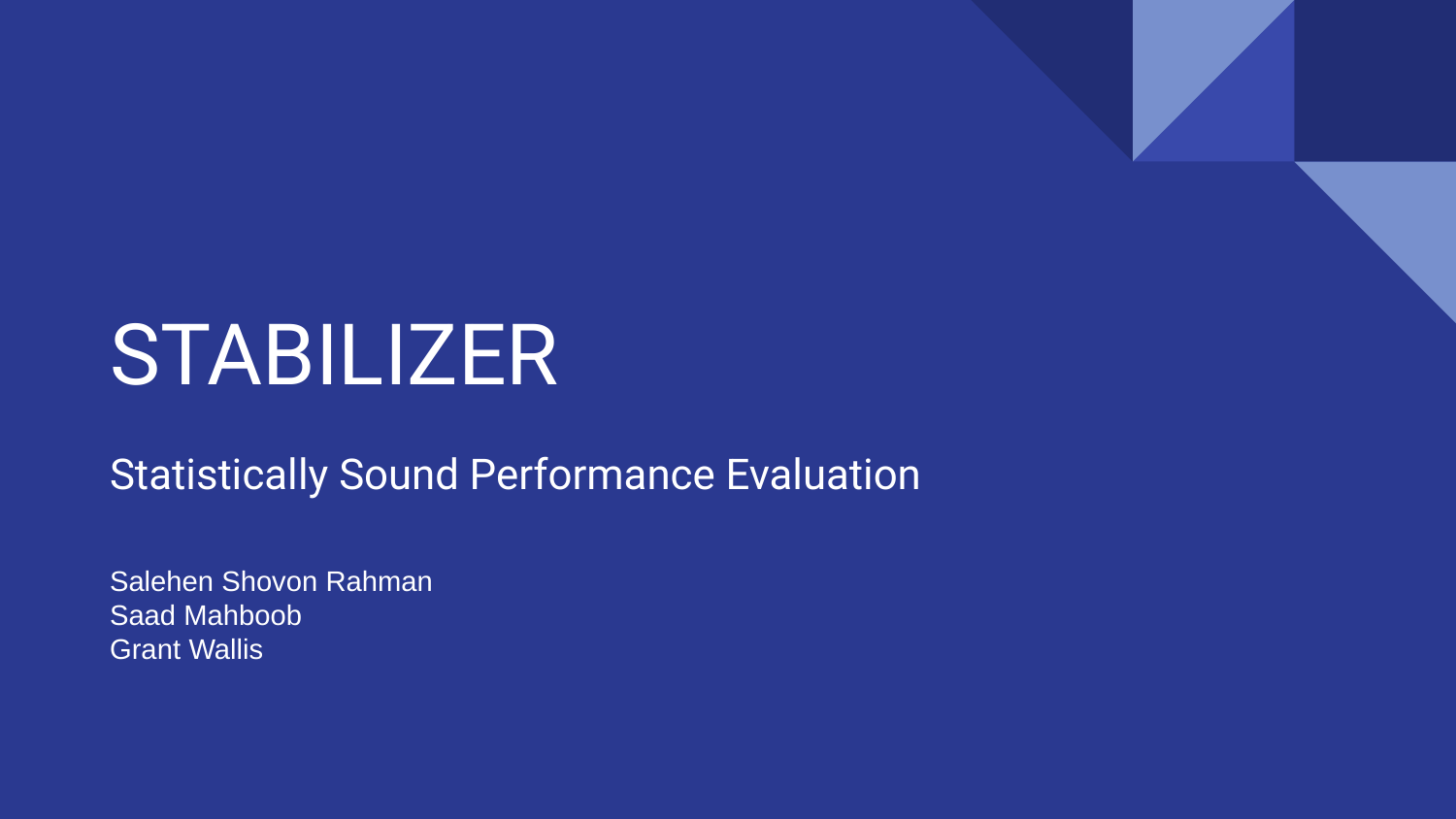

# STABILIZER
Statistically Sound Performance Evaluation
Salehen Shovon Rahman
Saad Mahboob
Grant Wallis